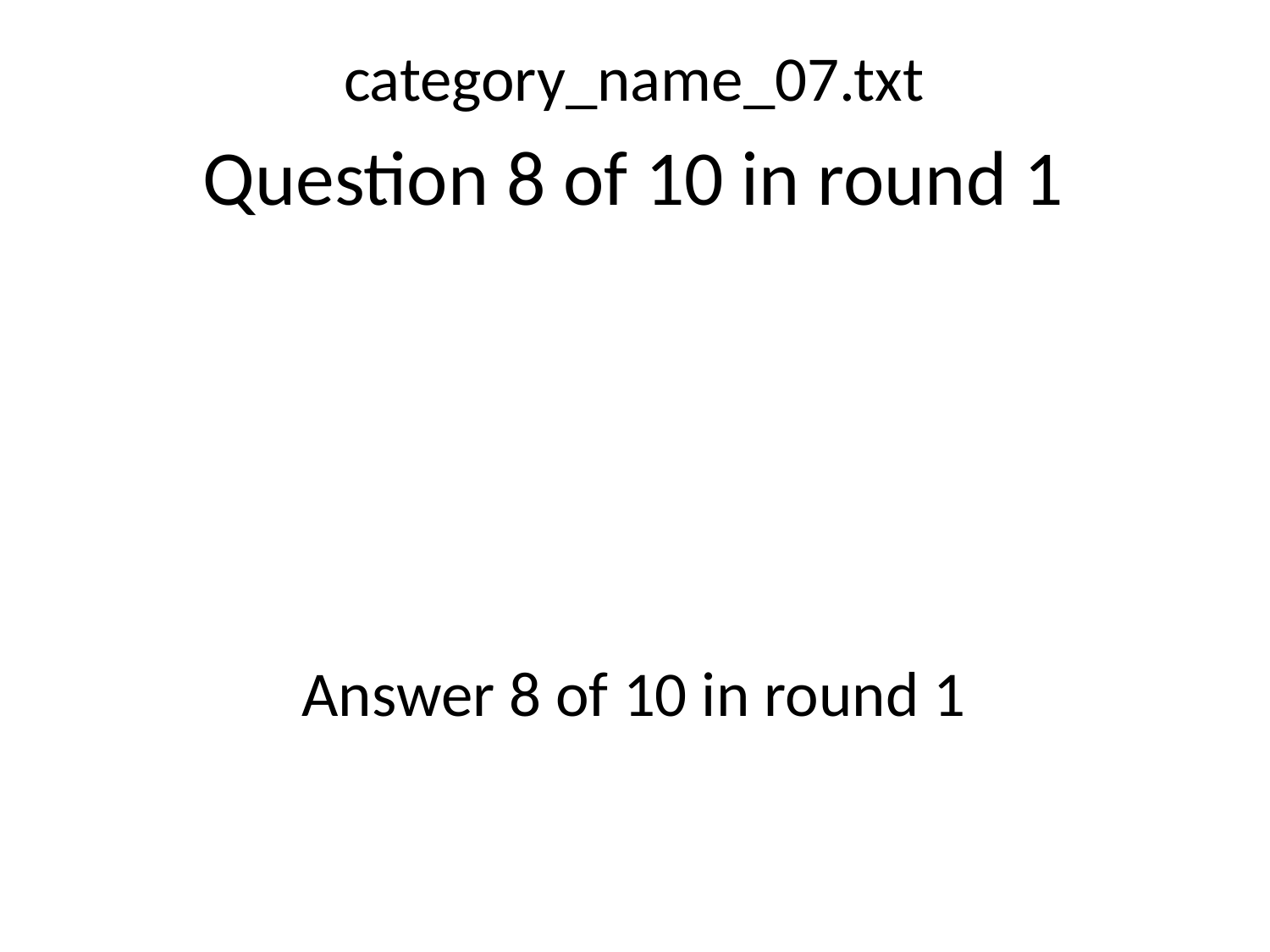

category_name_07.txt
Question 8 of 10 in round 1
Answer 8 of 10 in round 1